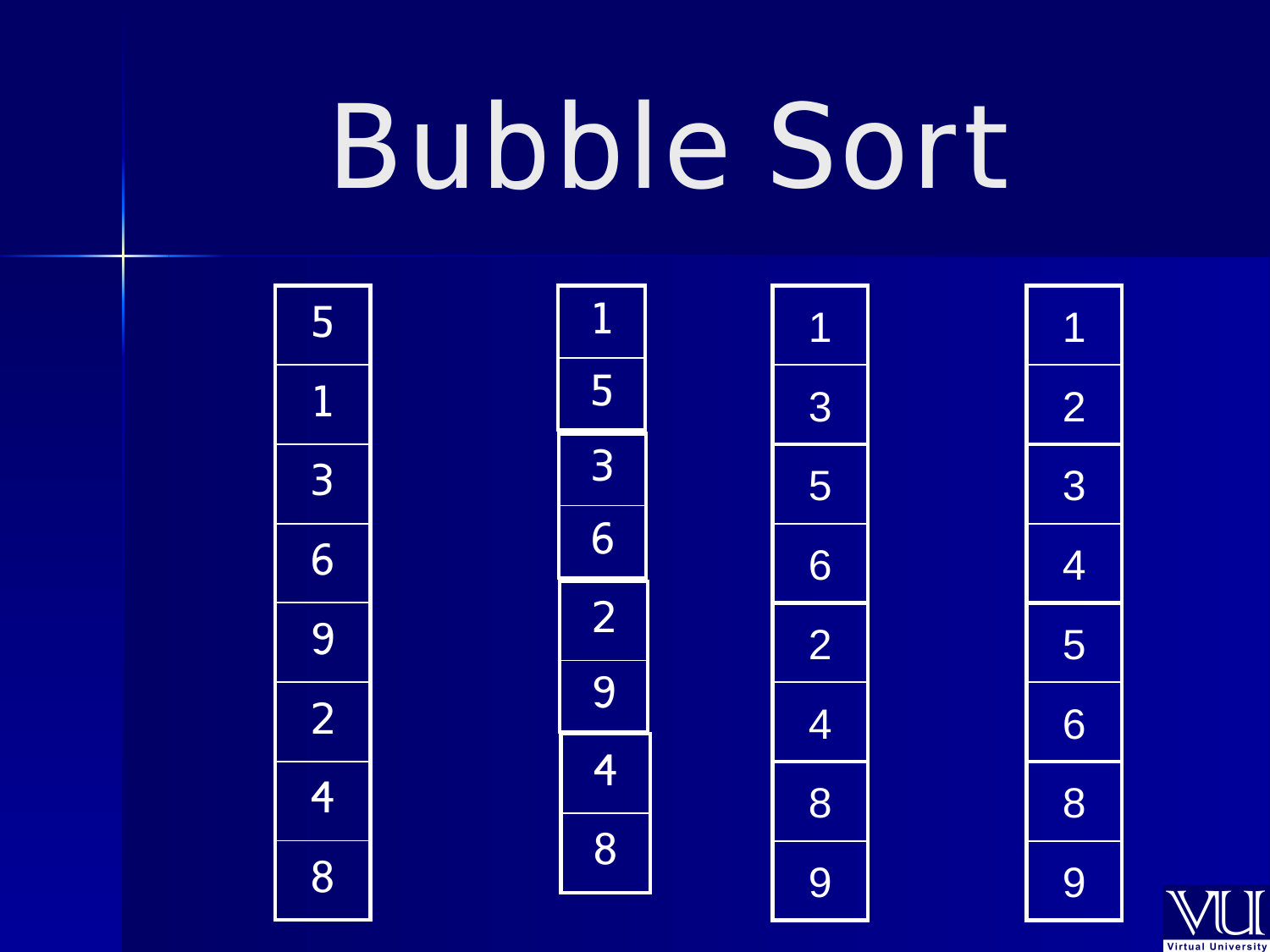

Bubble Sort
| 5 |
| --- |
| 1 |
| 3 |
| 6 |
| 9 |
| 2 |
| 4 |
| 8 |
| 1 |
| --- |
| 5 |
1
3
5
6
1
2
3
4
5
6
8
9
| 3 |
| --- |
| 6 |
| 2 |
| --- |
| 9 |
2
4
8
9
| 4 |
| --- |
| 8 |